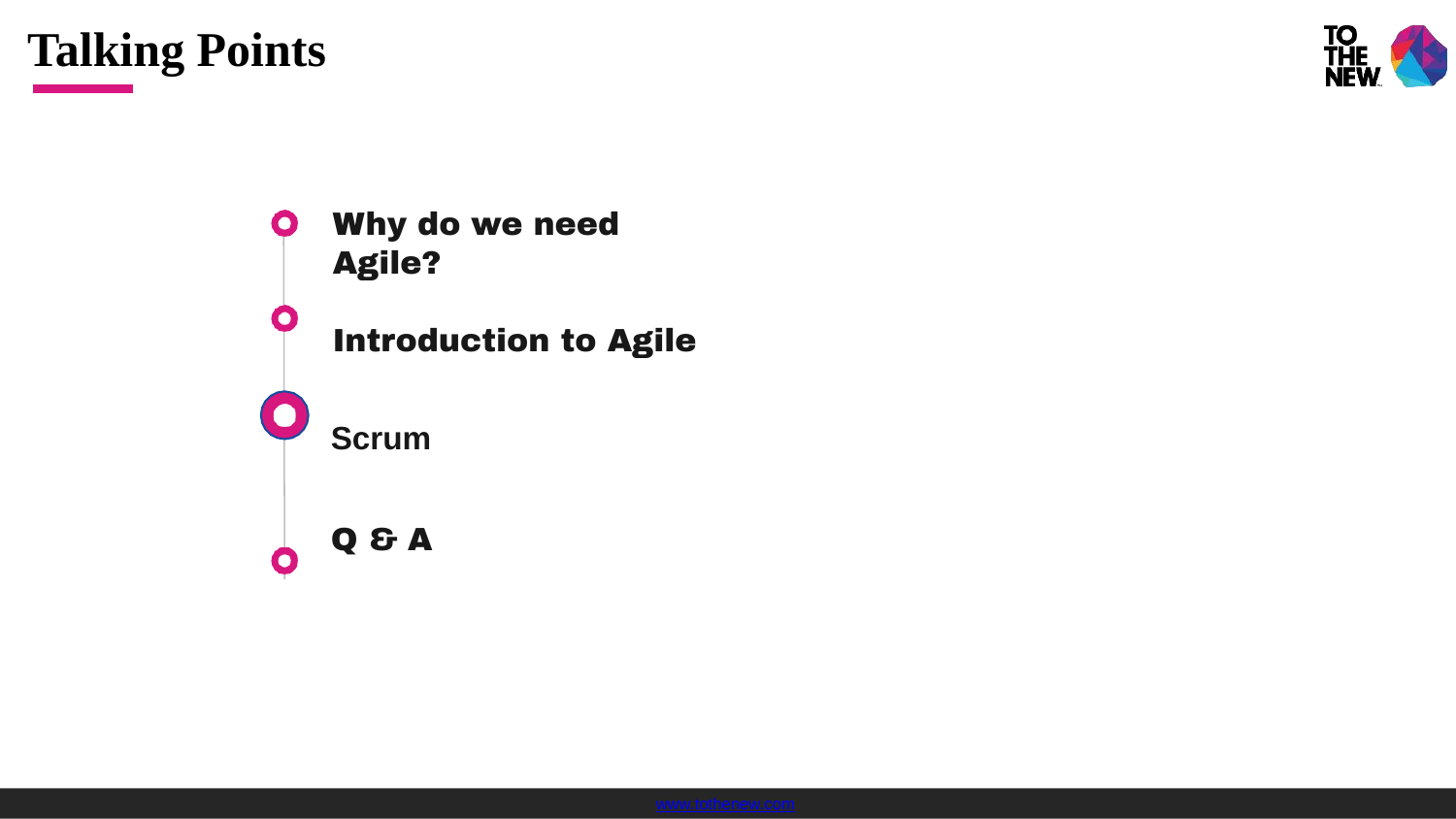

# Talking Points
Why do we need Agile?
Introduction to Agile

Scrum

Q & A

www.tothenew.com